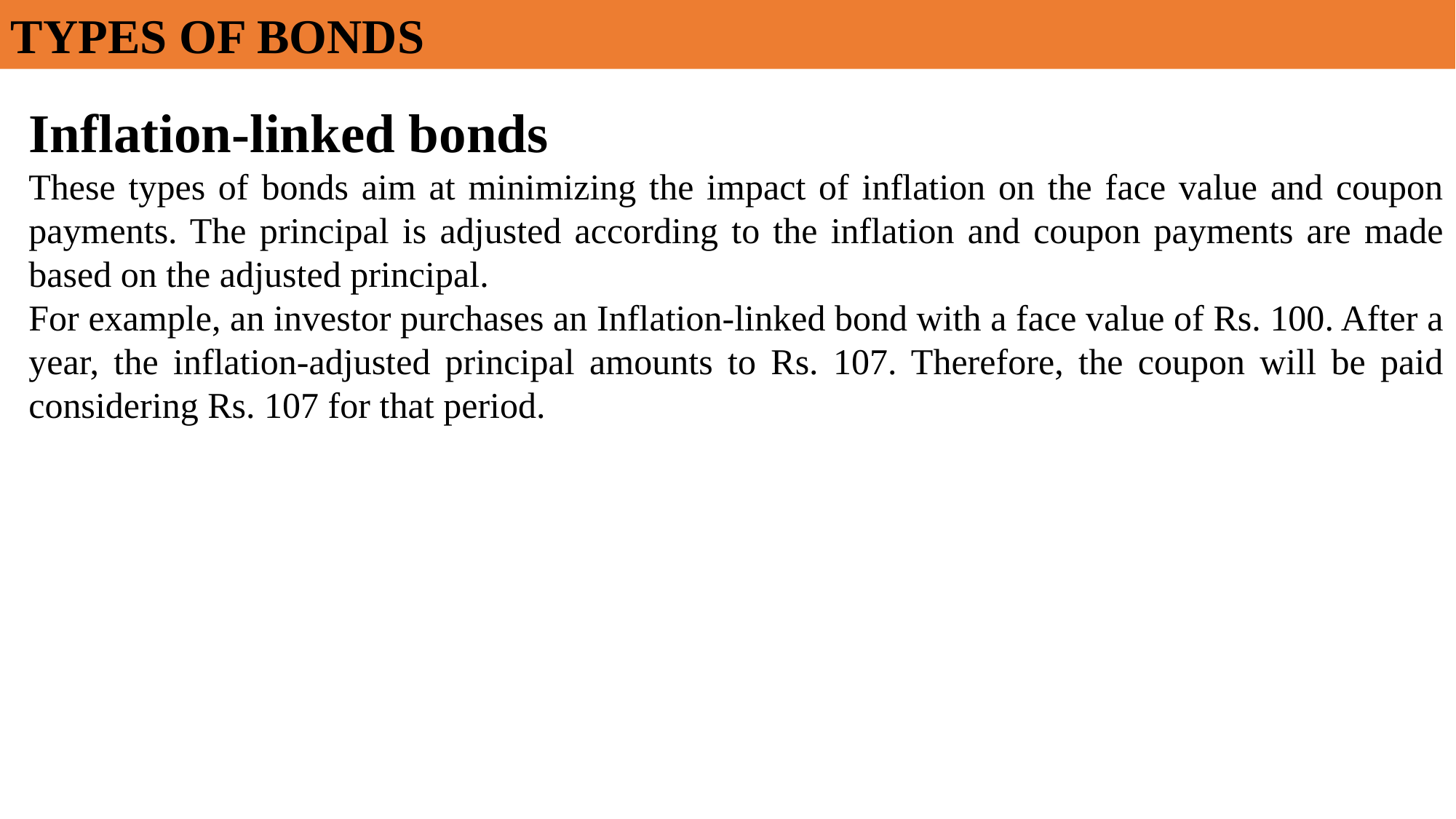

TYPES OF BONDS
Inflation-linked bonds
These types of bonds aim at minimizing the impact of inflation on the face value and coupon payments. The principal is adjusted according to the inflation and coupon payments are made based on the adjusted principal.
For example, an investor purchases an Inflation-linked bond with a face value of Rs. 100. After a year, the inflation-adjusted principal amounts to Rs. 107. Therefore, the coupon will be paid considering Rs. 107 for that period.